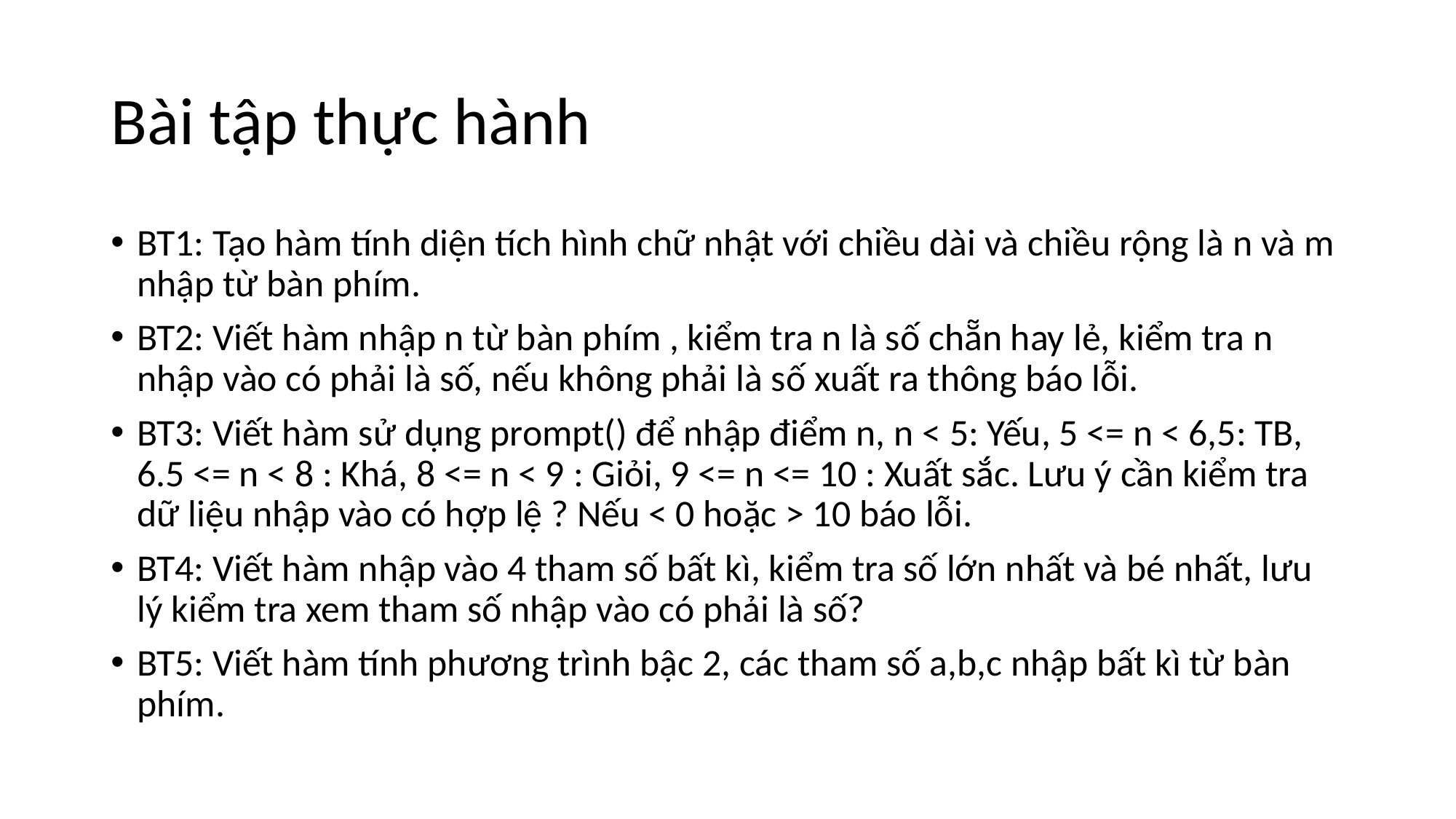

# Bài tập thực hành
BT1: Tạo hàm tính diện tích hình chữ nhật với chiều dài và chiều rộng là n và m nhập từ bàn phím.
BT2: Viết hàm nhập n từ bàn phím , kiểm tra n là số chẵn hay lẻ, kiểm tra n nhập vào có phải là số, nếu không phải là số xuất ra thông báo lỗi.
BT3: Viết hàm sử dụng prompt() để nhập điểm n, n < 5: Yếu, 5 <= n < 6,5: TB, 6.5 <= n < 8 : Khá, 8 <= n < 9 : Giỏi, 9 <= n <= 10 : Xuất sắc. Lưu ý cần kiểm tra dữ liệu nhập vào có hợp lệ ? Nếu < 0 hoặc > 10 báo lỗi.
BT4: Viết hàm nhập vào 4 tham số bất kì, kiểm tra số lớn nhất và bé nhất, lưu lý kiểm tra xem tham số nhập vào có phải là số?
BT5: Viết hàm tính phương trình bậc 2, các tham số a,b,c nhập bất kì từ bàn phím.